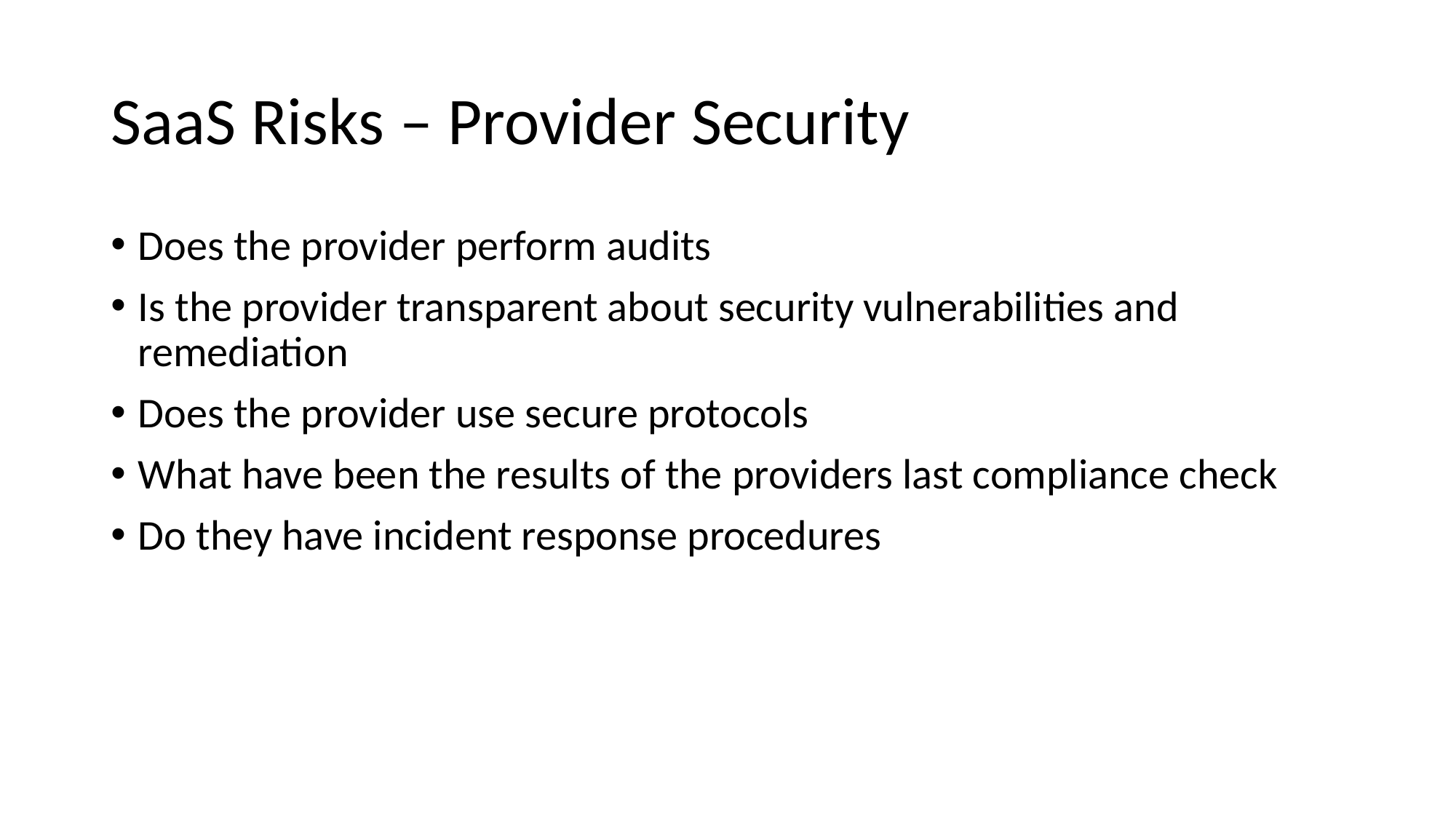

# SaaS Risks – Provider Security
Does the provider perform audits
Is the provider transparent about security vulnerabilities and remediation
Does the provider use secure protocols
What have been the results of the providers last compliance check
Do they have incident response procedures